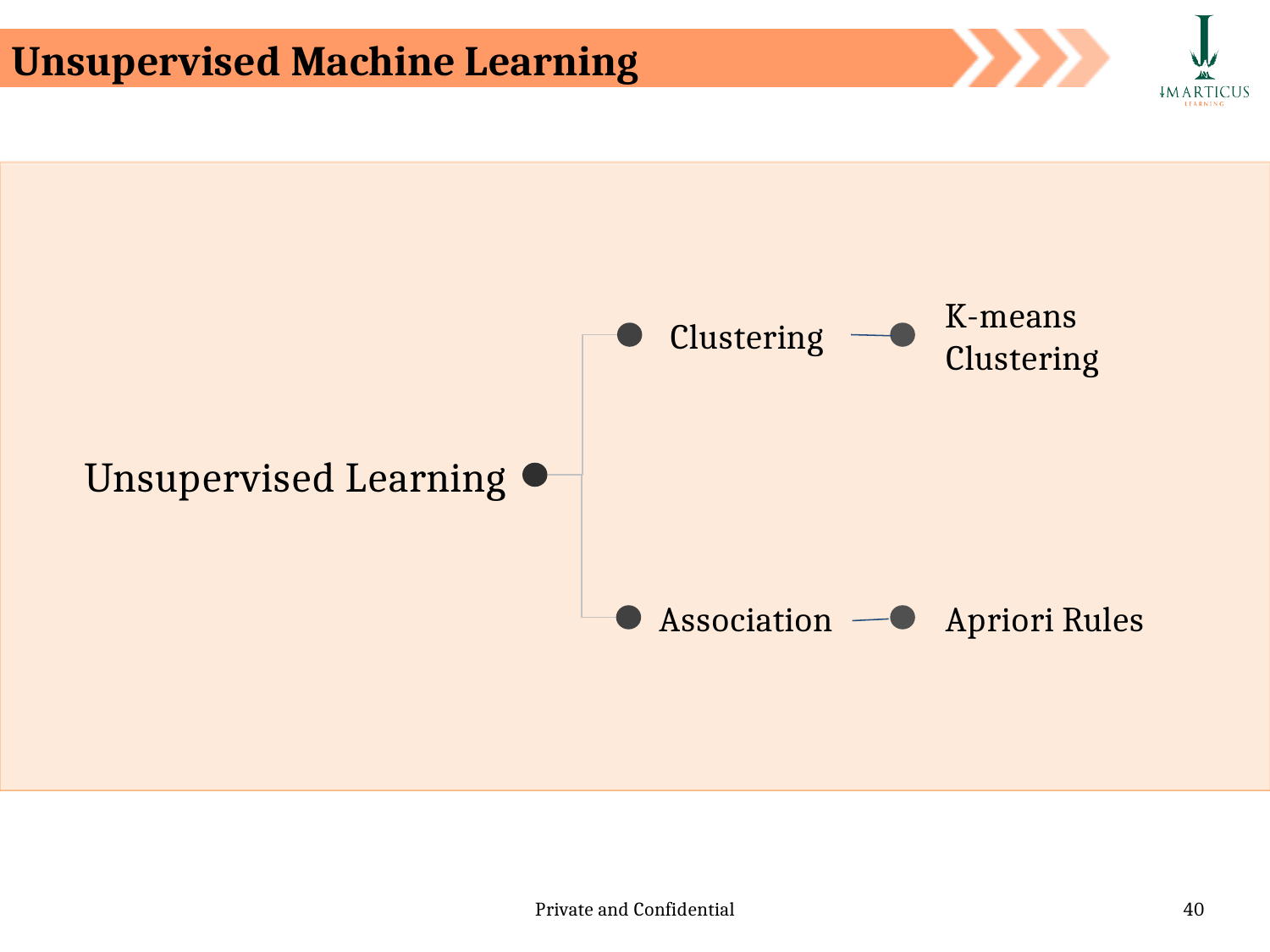

# Unsupervised Machine Learning

Clustering

K-means Clustering

Unsupervised Learning

Association

Apriori Rules